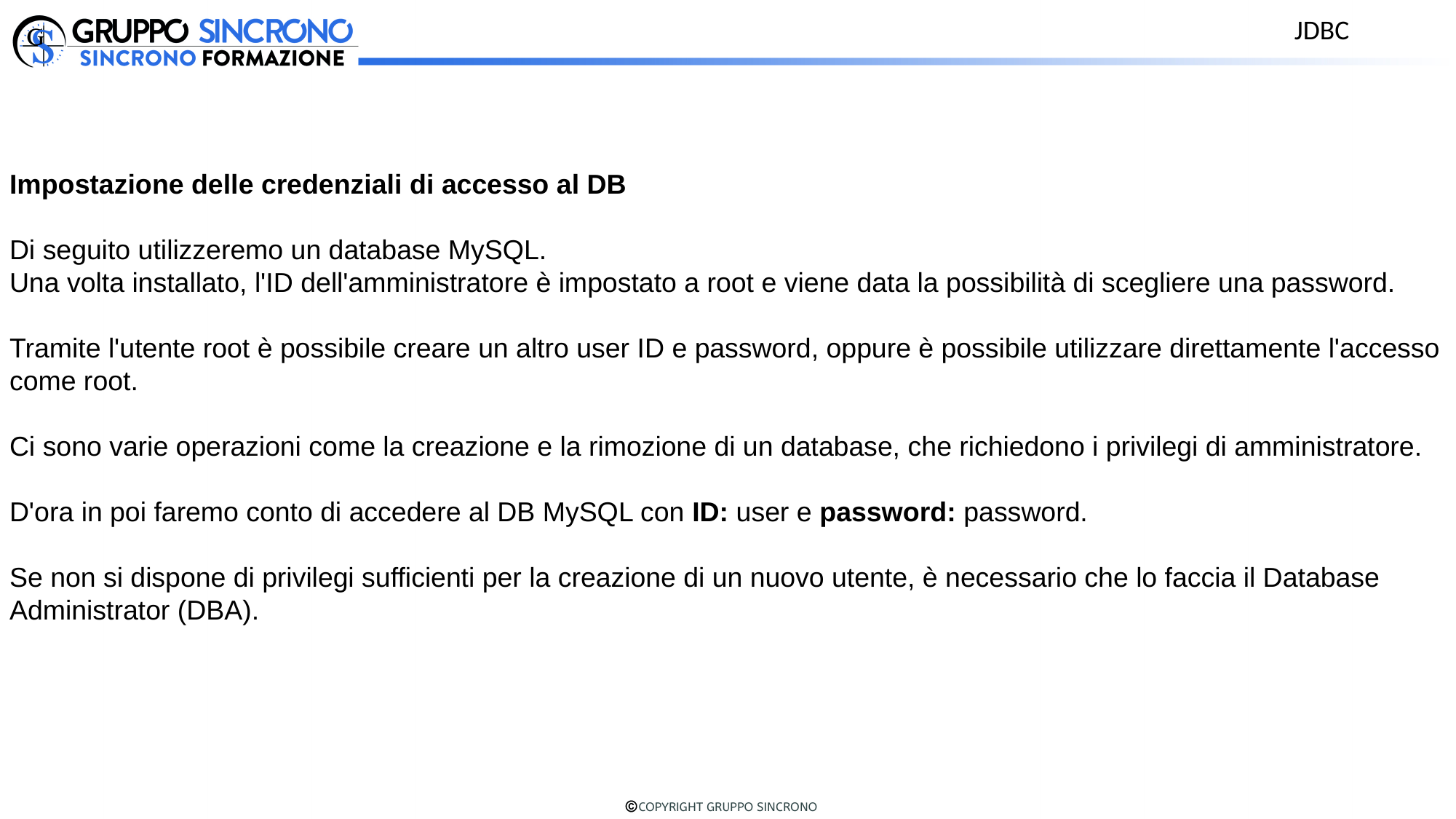

JDBC
Impostazione delle credenziali di accesso al DB

Di seguito utilizzeremo un database MySQL.
Una volta installato, l'ID dell'amministratore è impostato a root e viene data la possibilità di scegliere una password.

Tramite l'utente root è possibile creare un altro user ID e password, oppure è possibile utilizzare direttamente l'accesso come root.

Ci sono varie operazioni come la creazione e la rimozione di un database, che richiedono i privilegi di amministratore.

D'ora in poi faremo conto di accedere al DB MySQL con ID: user e password: password.

Se non si dispone di privilegi sufficienti per la creazione di un nuovo utente, è necessario che lo faccia il Database Administrator (DBA).